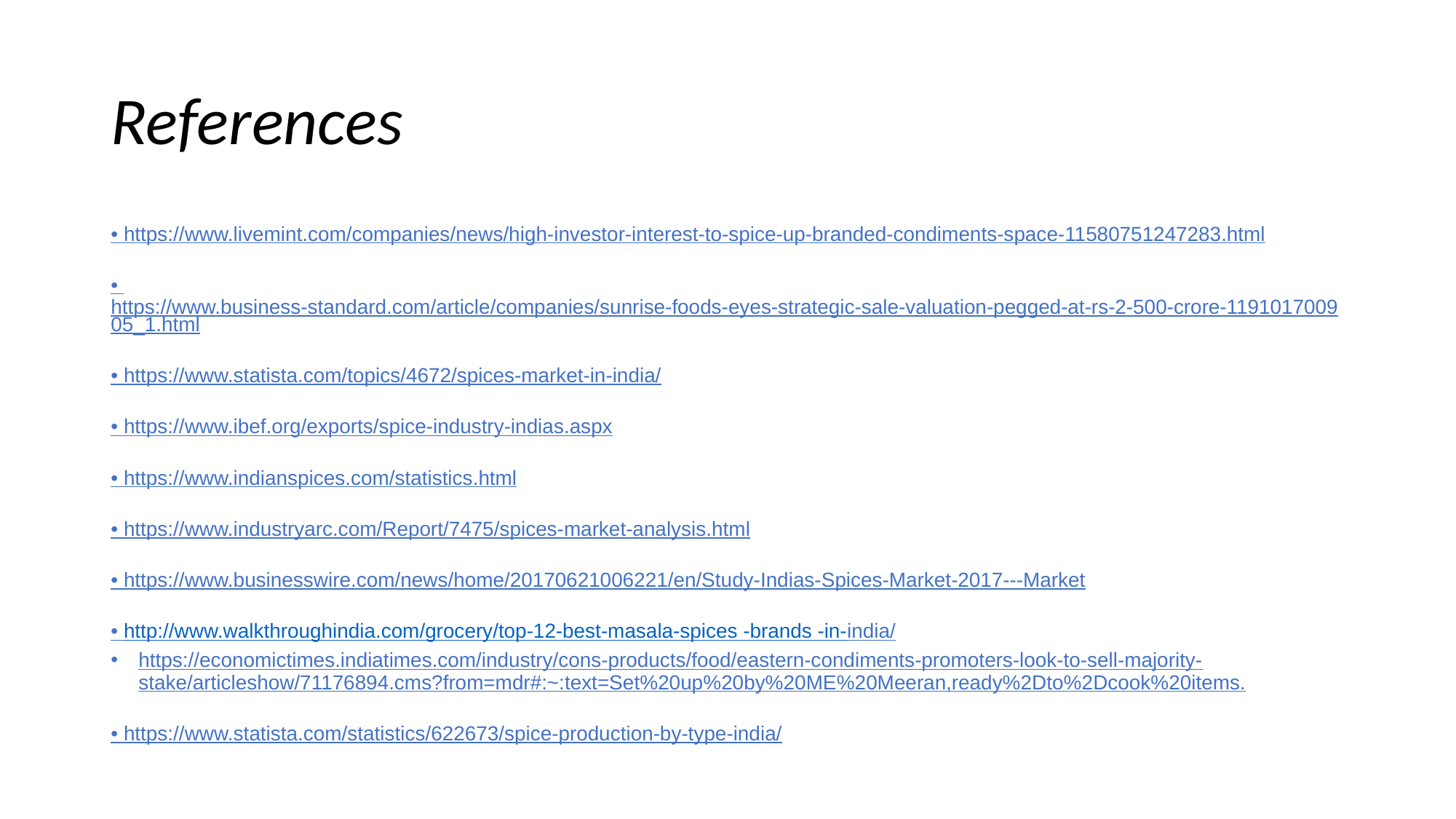

# References
• https://www.livemint.com/companies/news/high-investor-interest-to-spice-up-branded-condiments-space-11580751247283.html
• https://www.business-standard.com/article/companies/sunrise-foods-eyes-strategic-sale-valuation-pegged-at-rs-2-500-crore-119101700905_1.html
• https://www.statista.com/topics/4672/spices-market-in-india/
• https://www.ibef.org/exports/spice-industry-indias.aspx
• https://www.indianspices.com/statistics.html
• https://www.industryarc.com/Report/7475/spices-market-analysis.html
• https://www.businesswire.com/news/home/20170621006221/en/Study-Indias-Spices-Market-2017---Market
• http://www.walkthroughindia.com/grocery/top-12-best-masala-spices -brands -in-india/
https://economictimes.indiatimes.com/industry/cons-products/food/eastern-condiments-promoters-look-to-sell-majority-
stake/articleshow/71176894.cms?from=mdr#:~:text=Set%20up%20by%20ME%20Meeran,ready%2Dto%2Dcook%20items.
• https://www.statista.com/statistics/622673/spice-production-by-type-india/